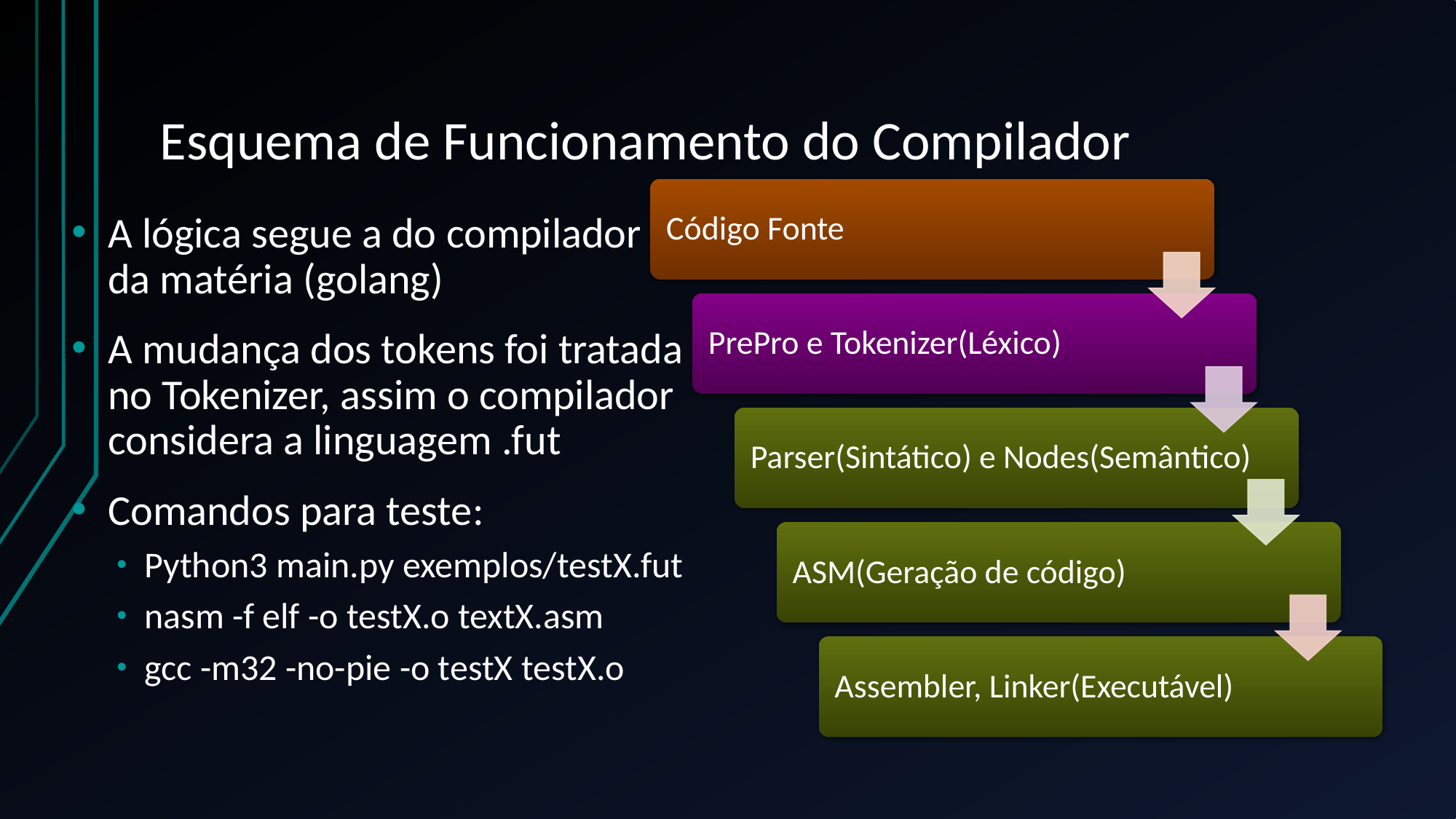

# Esquema de Funcionamento do Compilador
Código Fonte
PrePro e Tokenizer(Léxico)
Parser(Sintático) e Nodes(Semântico)
ASM(Geração de código)
Assembler, Linker(Executável)

A lógica segue a do compilador da matéria (golang)
A mudança dos tokens foi tratada no Tokenizer, assim o compilador considera a linguagem .fut
Comandos para teste:
Python3 main.py exemplos/testX.fut
nasm -f elf -o testX.o textX.asm
gcc -m32 -no-pie -o testX testX.o